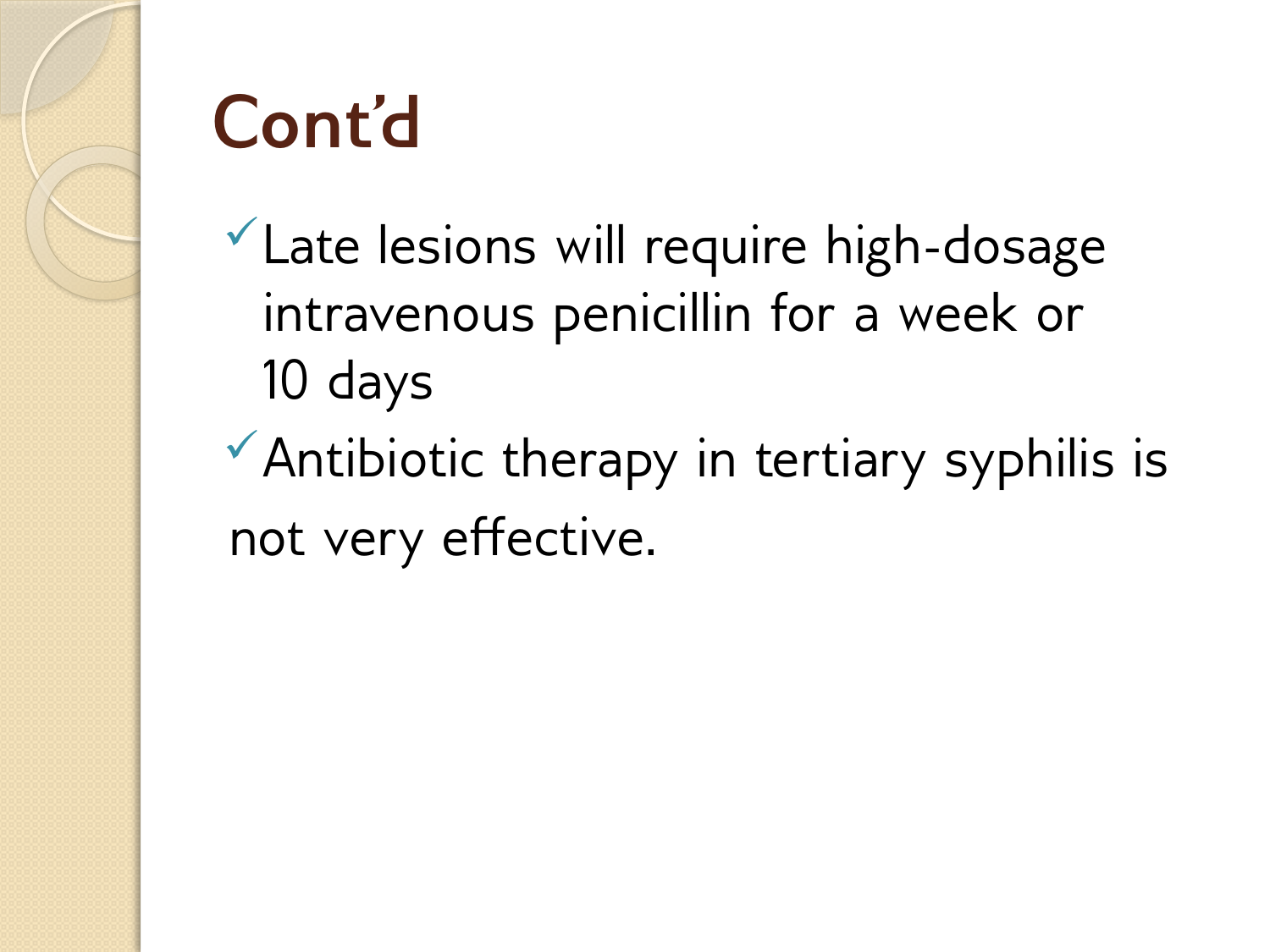

# Cont’d
Late lesions will require high-dosage intravenous penicillin for a week or 10 days
Antibiotic therapy in tertiary syphilis is
 not very effective.